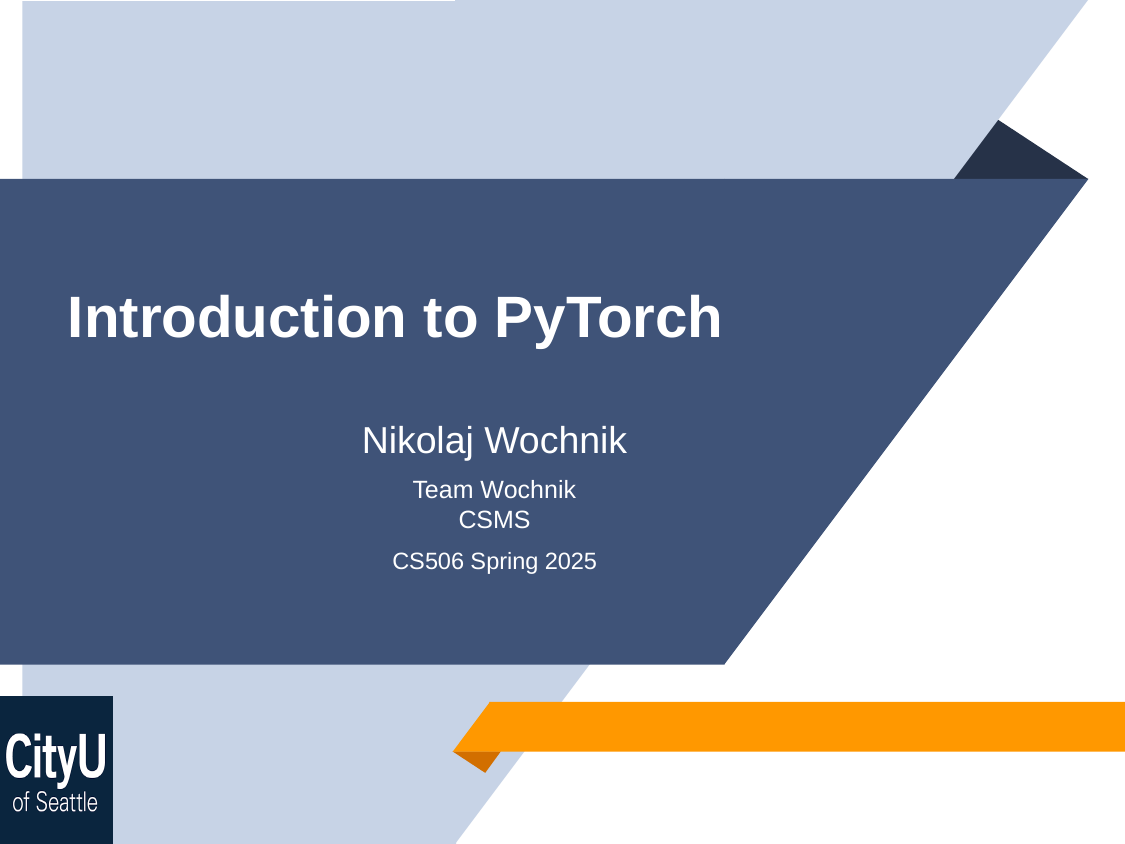

# Introduction to PyTorch
Nikolaj Wochnik
Team Wochnik
CSMS
CS506 Spring 2025